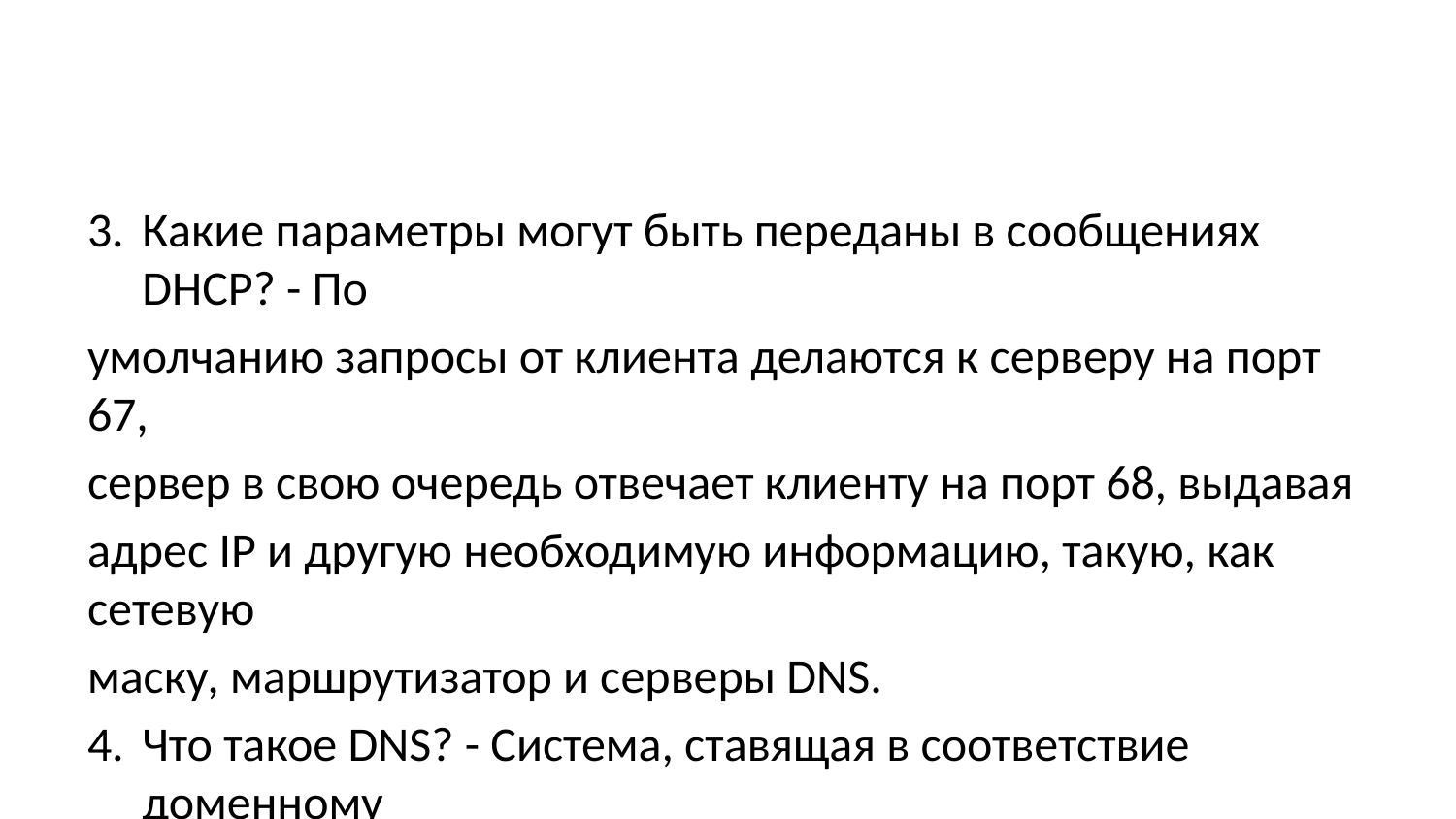

Какие параметры могут быть переданы в сообщениях DHCP? - По
умолчанию запросы от клиента делаются к серверу на порт 67,
сервер в свою очередь отвечает клиенту на порт 68, выдавая
адрес IP и другую необходимую информацию, такую, как сетевую
маску, маршрутизатор и серверы DNS.
Что такое DNS? - Система, ставящая в соответствие доменному
имени хоста IP и наоборот.